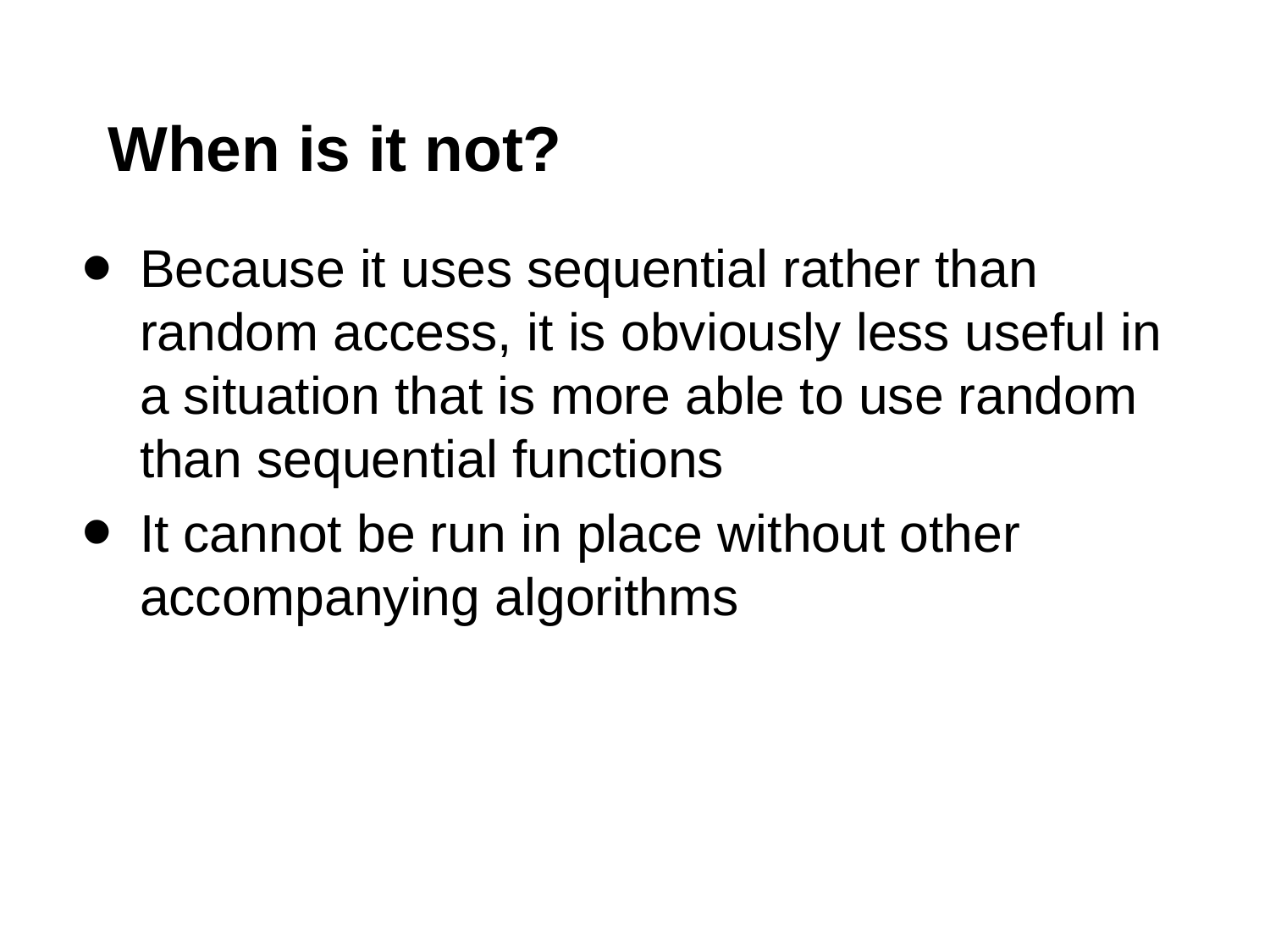

# When is it not?
Because it uses sequential rather than random access, it is obviously less useful in a situation that is more able to use random than sequential functions
It cannot be run in place without other accompanying algorithms